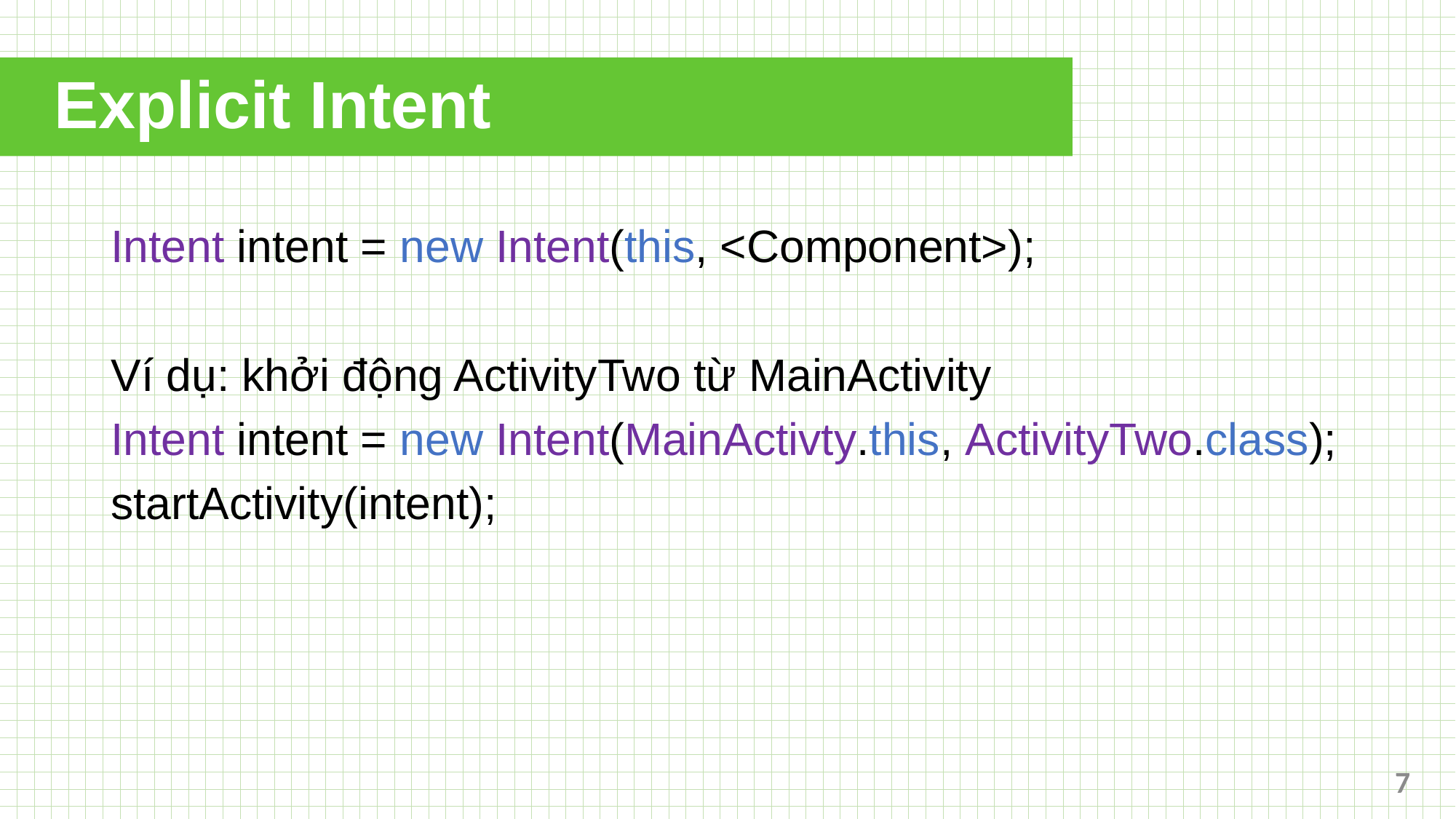

# Explicit Intent
Intent intent = new Intent(this, <Component>);

Ví dụ: khởi động ActivityTwo từ MainActivity
Intent intent = new Intent(MainActivty.this, ActivityTwo.class);
startActivity(intent);

7